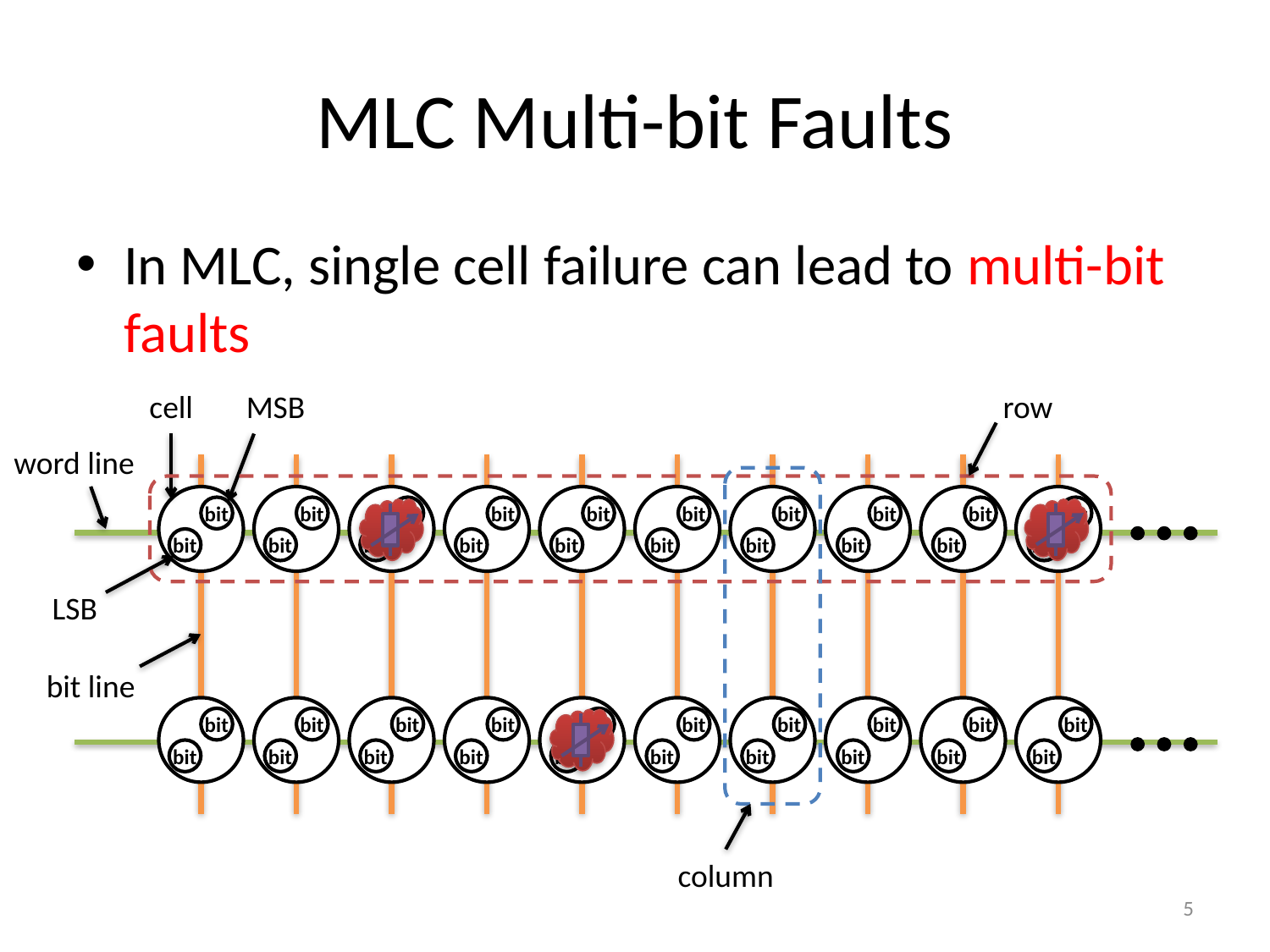

# MLC Multi-bit Faults
In MLC, single cell failure can lead to multi-bit faults
cell
MSB
row
word line

bit
bit
bit
bit
bit
bit
bit
bit
bit
bit

bit
bit
bit
bit
bit
bit
bit
bit
bit
bit
LSB
bit line

bit
bit
bit
bit
bit
bit
bit
bit
bit
bit

bit
bit
bit
bit
bit
bit
bit
bit
bit
bit
column
5